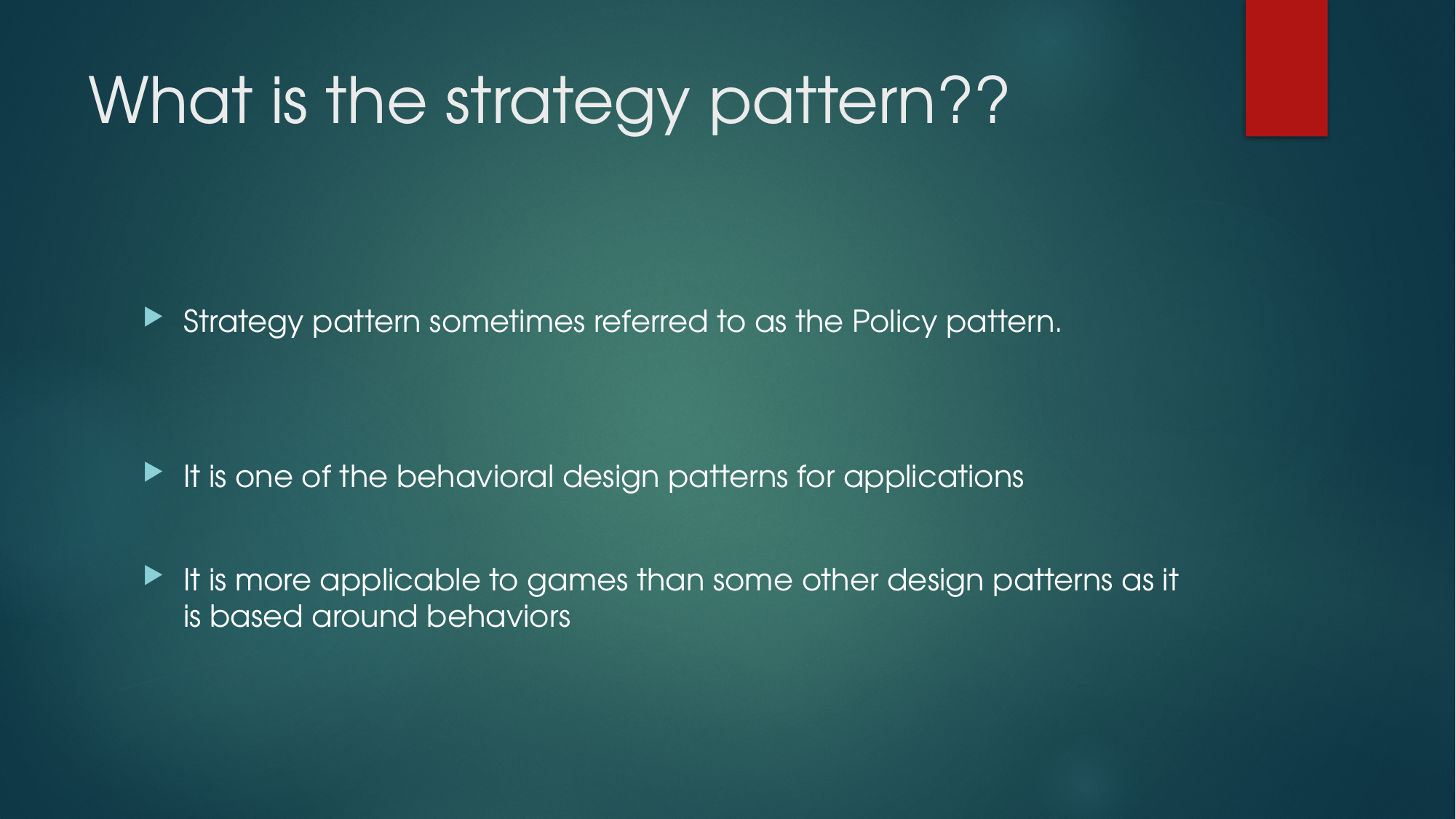

# What is the strategy pattern??

Strategy pattern sometimes referred to as the Policy pattern.

It is one of the behavioral design patterns for applications

It is more applicable to games than some other design patterns as it is based around behaviors